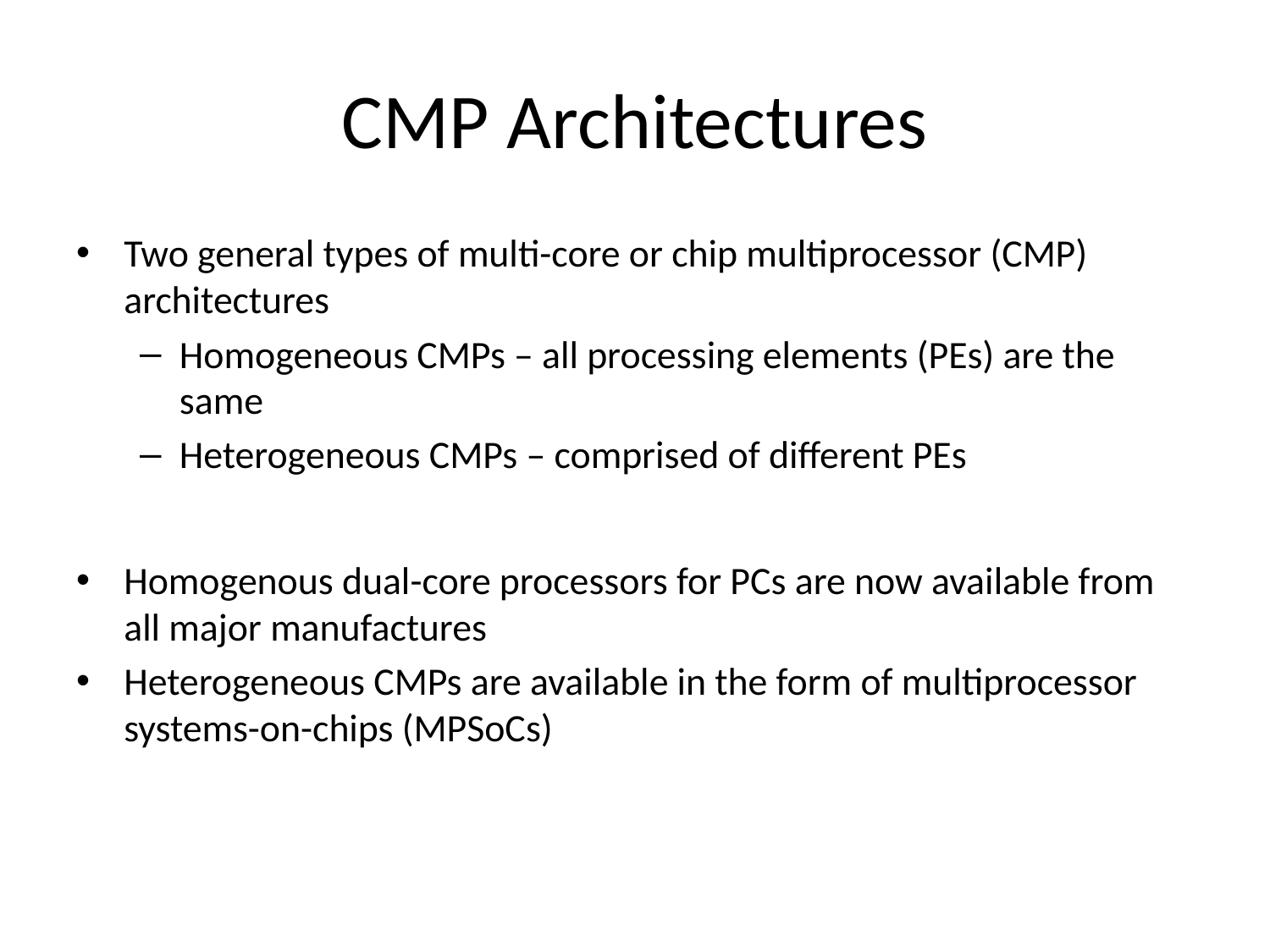

# CMP Architectures
Two general types of multi-core or chip multiprocessor (CMP) architectures
Homogeneous CMPs – all processing elements (PEs) are the same
Heterogeneous CMPs – comprised of different PEs

Homogenous dual-core processors for PCs are now available from all major manufactures
Heterogeneous CMPs are available in the form of multiprocessor systems-on-chips (MPSoCs)